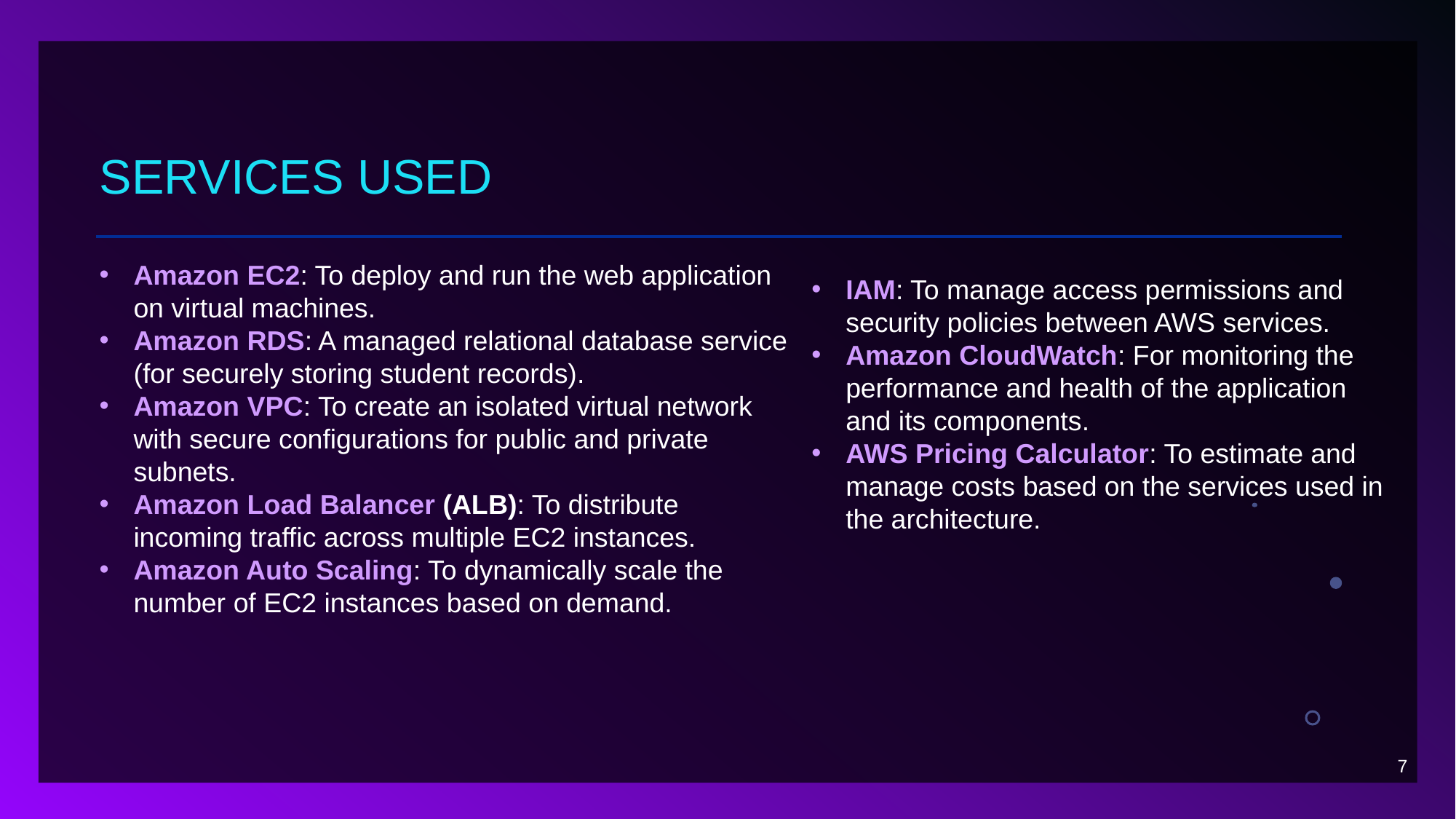

# Services Used
Amazon EC2: To deploy and run the web application on virtual machines.
Amazon RDS: A managed relational database service (for securely storing student records).
Amazon VPC: To create an isolated virtual network with secure configurations for public and private subnets.
Amazon Load Balancer (ALB): To distribute incoming traffic across multiple EC2 instances.
Amazon Auto Scaling: To dynamically scale the number of EC2 instances based on demand.
IAM: To manage access permissions and security policies between AWS services.
Amazon CloudWatch: For monitoring the performance and health of the application and its components.
AWS Pricing Calculator: To estimate and manage costs based on the services used in the architecture.
7